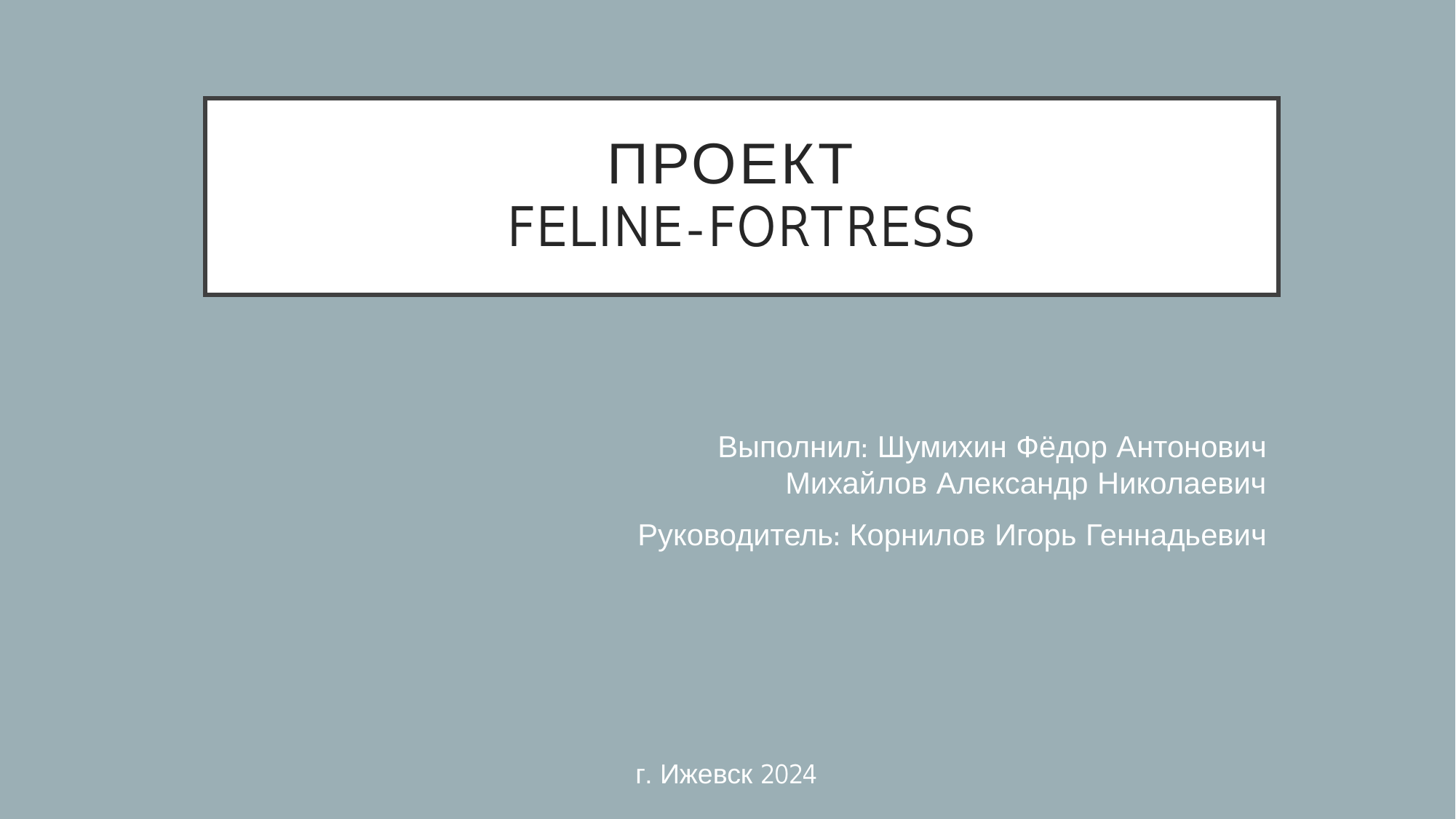

# Проект FeLINE-FORTRESS
Выполнил: Шумихин Фёдор Антонович
Михайлов Александр Николаевич
Руководитель: Корнилов Игорь Геннадьевич

г. Ижевск 2024